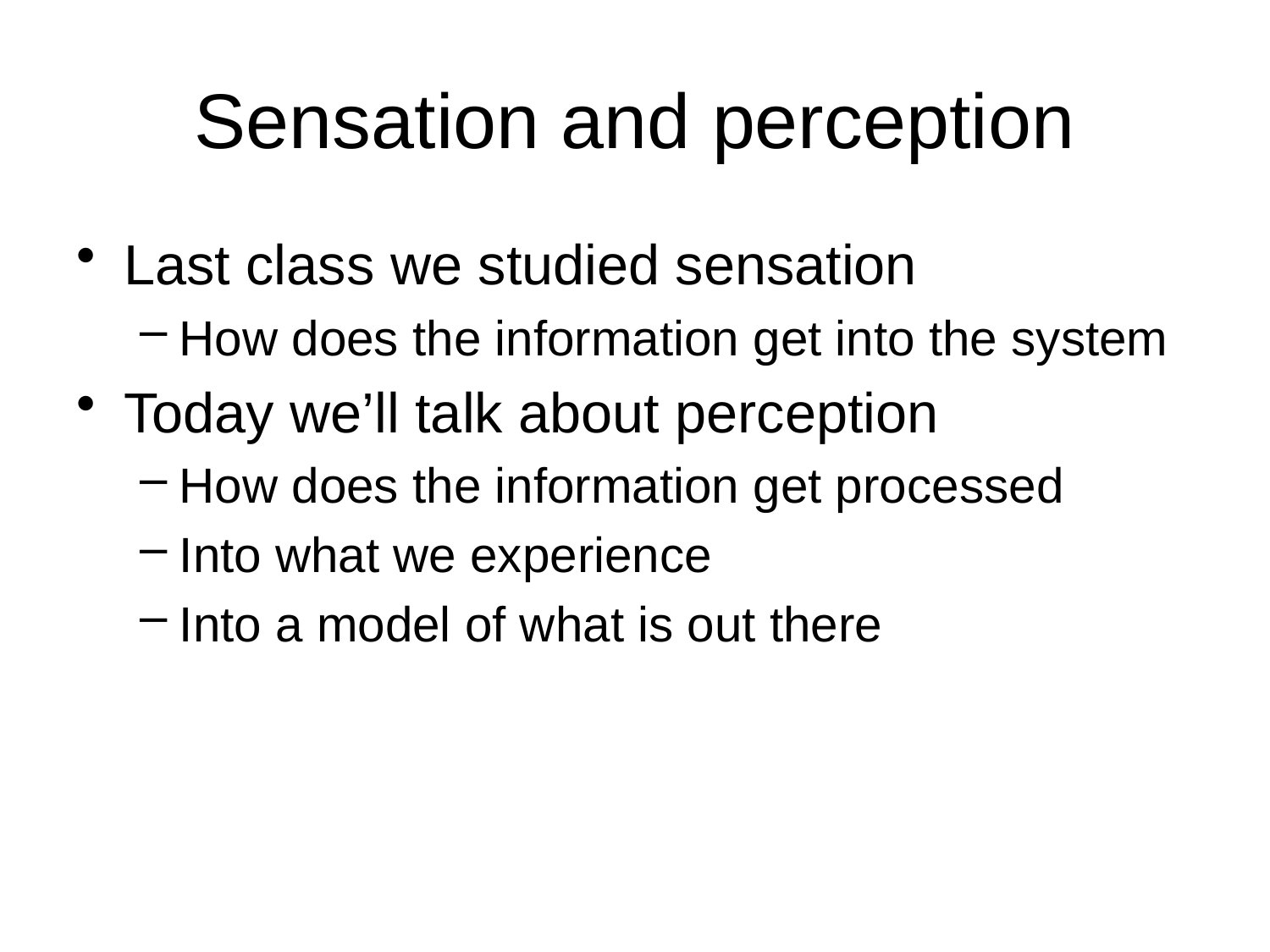

# Sensation and perception
Last class we studied sensation
How does the information get into the system
Today we’ll talk about perception
How does the information get processed
Into what we experience
Into a model of what is out there